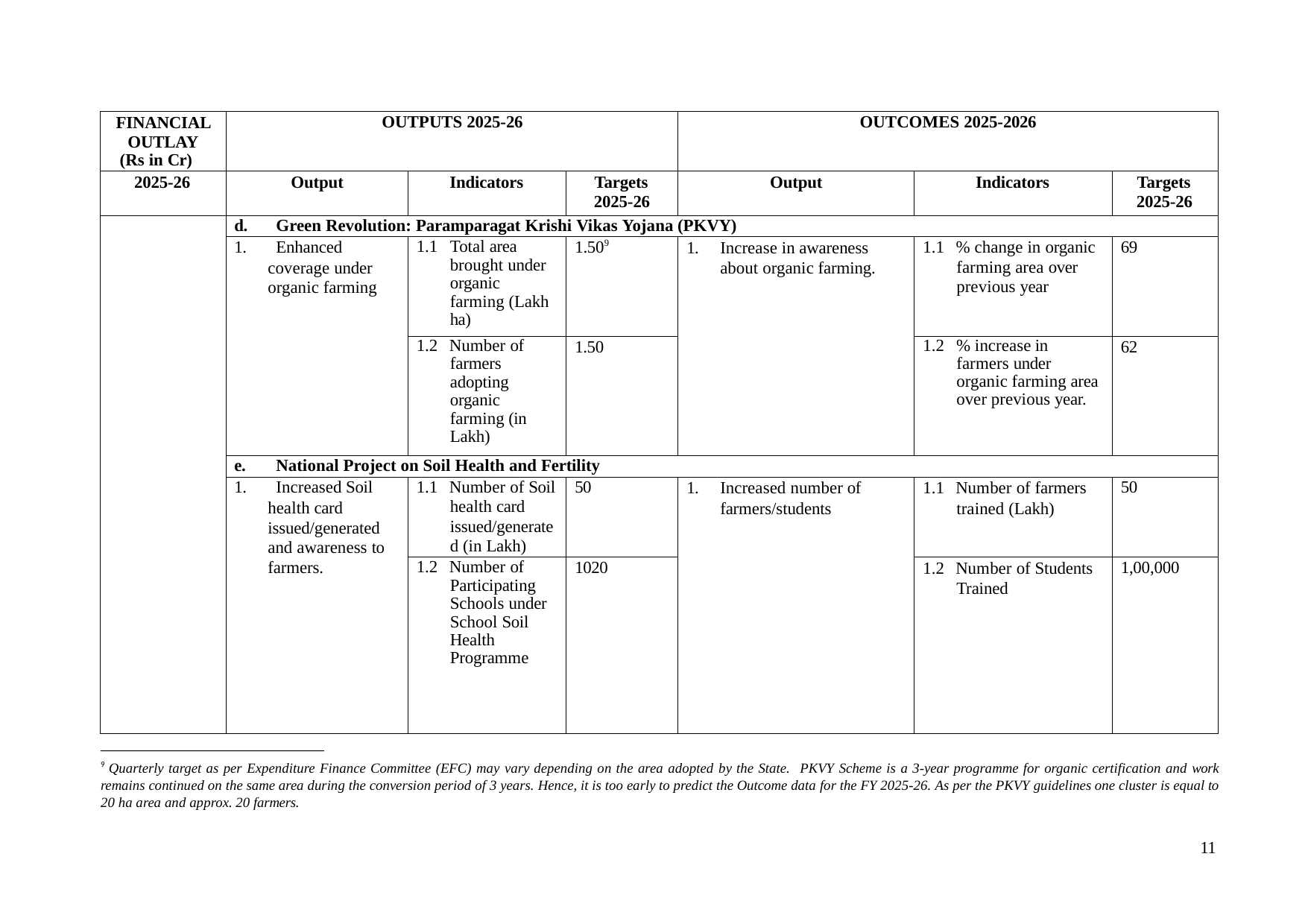

| FINANCIAL OUTLAY (Rs in Cr) | OUTPUTS 2025-26 |  |  | OUTCOMES 2025-2026 |  |  |
| --- | --- | --- | --- | --- | --- | --- |
| 2025-26 | Output | Indicators | Targets 2025-26 | Output | Indicators | Targets 2025-26 |
|  | d. Green Revolution: Paramparagat Krishi Vikas Yojana (PKVY) |  |  |  |  |  |
|  | 1. Enhanced coverage under organic farming | 1.1 Total area brought under organic farming (Lakh ha) | 1.509 | 1. Increase in awareness about organic farming. | 1.1 % change in organic farming area over previous year | 69 |
|  |  | 1.2 Number of farmers adopting organic farming (in Lakh) | 1.50 |  | 1.2 % increase in farmers under organic farming area over previous year. | 62 |
|  | e. National Project on Soil Health and Fertility |  |  |  |  |  |
|  | 1. Increased Soil health card issued/generated and awareness to farmers. | 1.1 Number of Soil health card issued/generate d (in Lakh) | 50 | 1. Increased number of farmers/students | 1.1 Number of farmers trained (Lakh) | 50 |
|  |  | 1.2 Number of Participating Schools under School Soil Health Programme | 1020 |  | 1.2 Number of Students Trained | 1,00,000 |

9 Quarterly target as per Expenditure Finance Committee (EFC) may vary depending on the area adopted by the State. PKVY Scheme is a 3-year programme for organic certification and work remains continued on the same area during the conversion period of 3 years. Hence, it is too early to predict the Outcome data for the FY 2025-26. As per the PKVY guidelines one cluster is equal to 20 ha area and approx. 20 farmers.
11